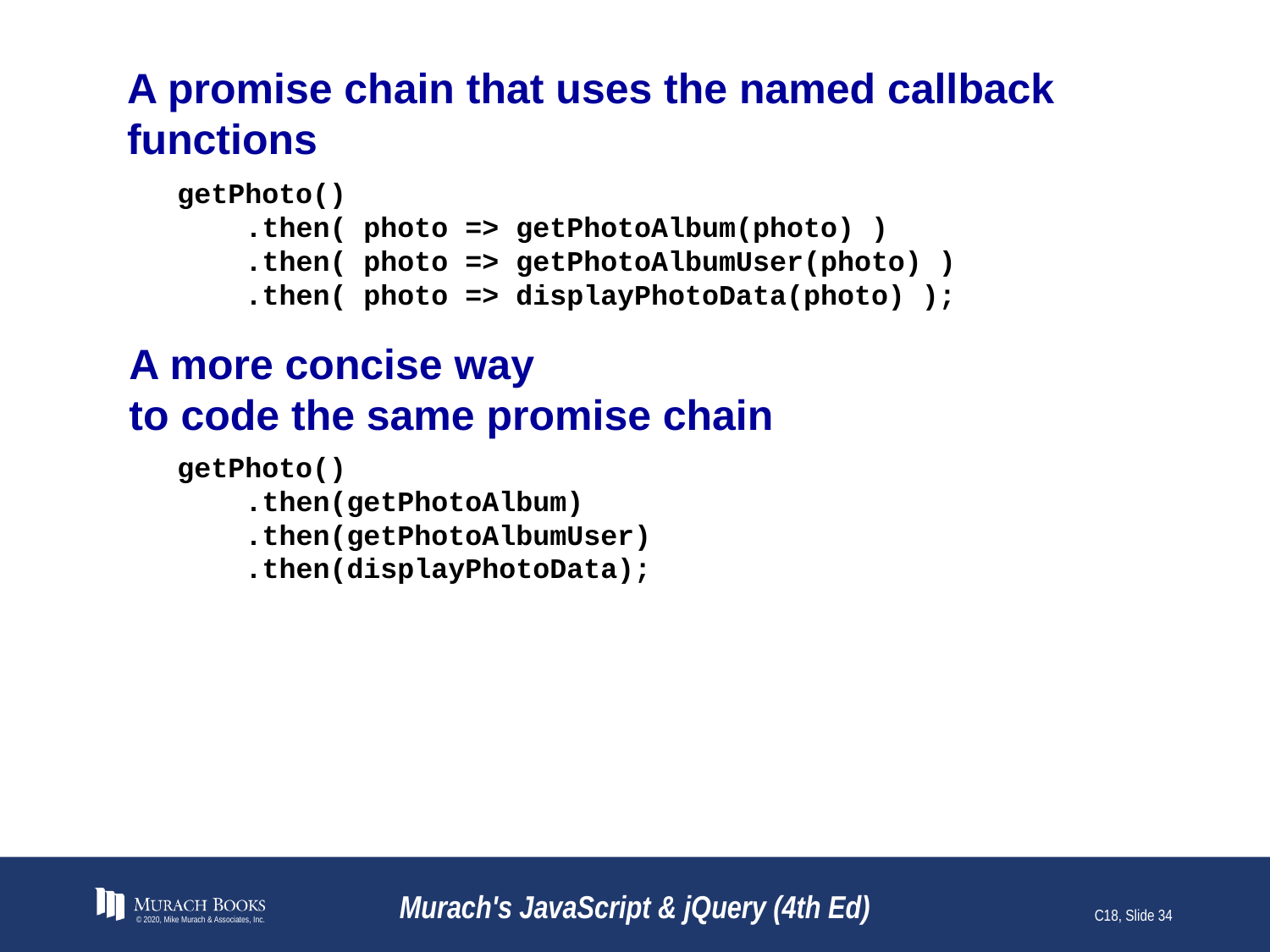

# A promise chain that uses the named callback functions
getPhoto()
    .then( photo => getPhotoAlbum(photo) )
    .then( photo => getPhotoAlbumUser(photo) )
    .then( photo => displayPhotoData(photo) );
A more concise way
to code the same promise chain
getPhoto()
    .then(getPhotoAlbum)
    .then(getPhotoAlbumUser)
    .then(displayPhotoData);

© 2020, Mike Murach & Associates, Inc.
Murach's JavaScript & jQuery (4th Ed)

C18, Slide 34